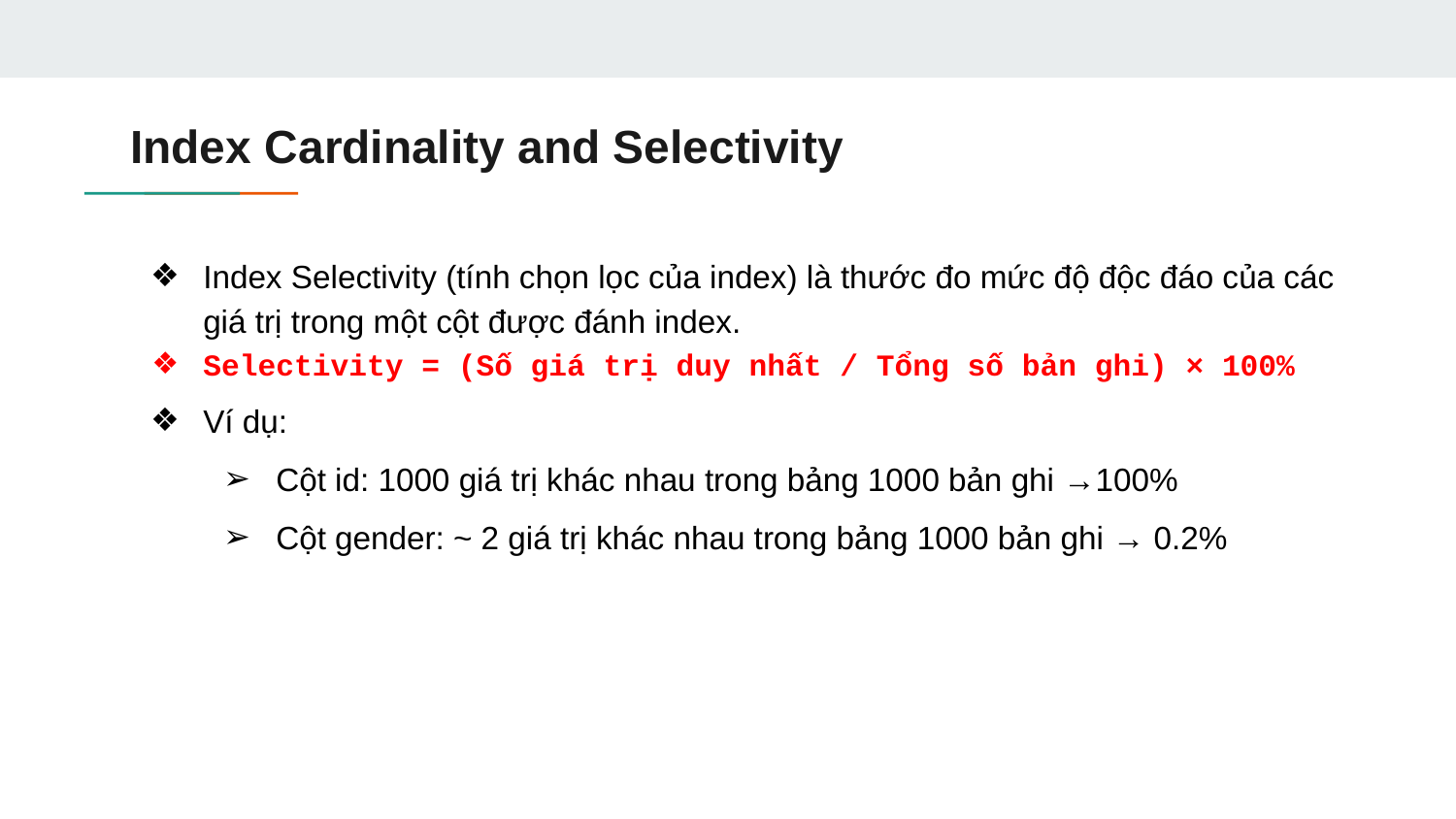

# Index Cardinality and Selectivity

Index Selectivity (tính chọn lọc của index) là thước đo mức độ độc đáo của các giá trị trong một cột được đánh index.
Selectivity = (Số giá trị duy nhất / Tổng số bản ghi) × 100%
Ví dụ:
Cột id: 1000 giá trị khác nhau trong bảng 1000 bản ghi →100%
Cột gender: ~ 2 giá trị khác nhau trong bảng 1000 bản ghi → 0.2%